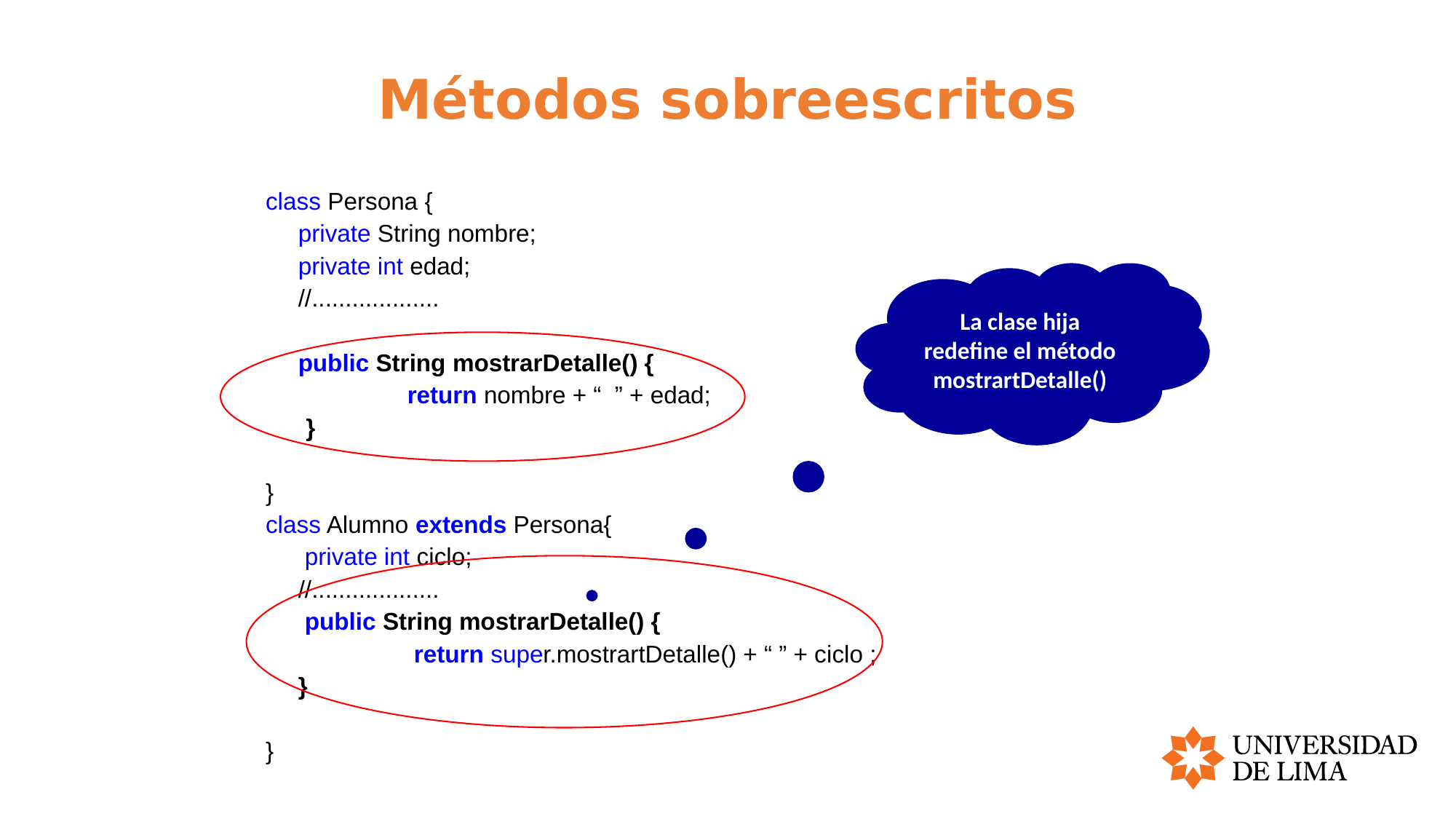

# Métodos sobreescritos
class Persona {
	private String nombre;
	private int edad;
	//...................

	public String mostrarDetalle() {
		return nombre + “  ” + edad;
      }

}
class Alumno extends Persona{
	 private int ciclo;
	//...................
	 public String mostrarDetalle() {
		 return super.mostrartDetalle() + “ ” + ciclo ;
	}

}
La clase hija redefine el método mostrartDetalle()